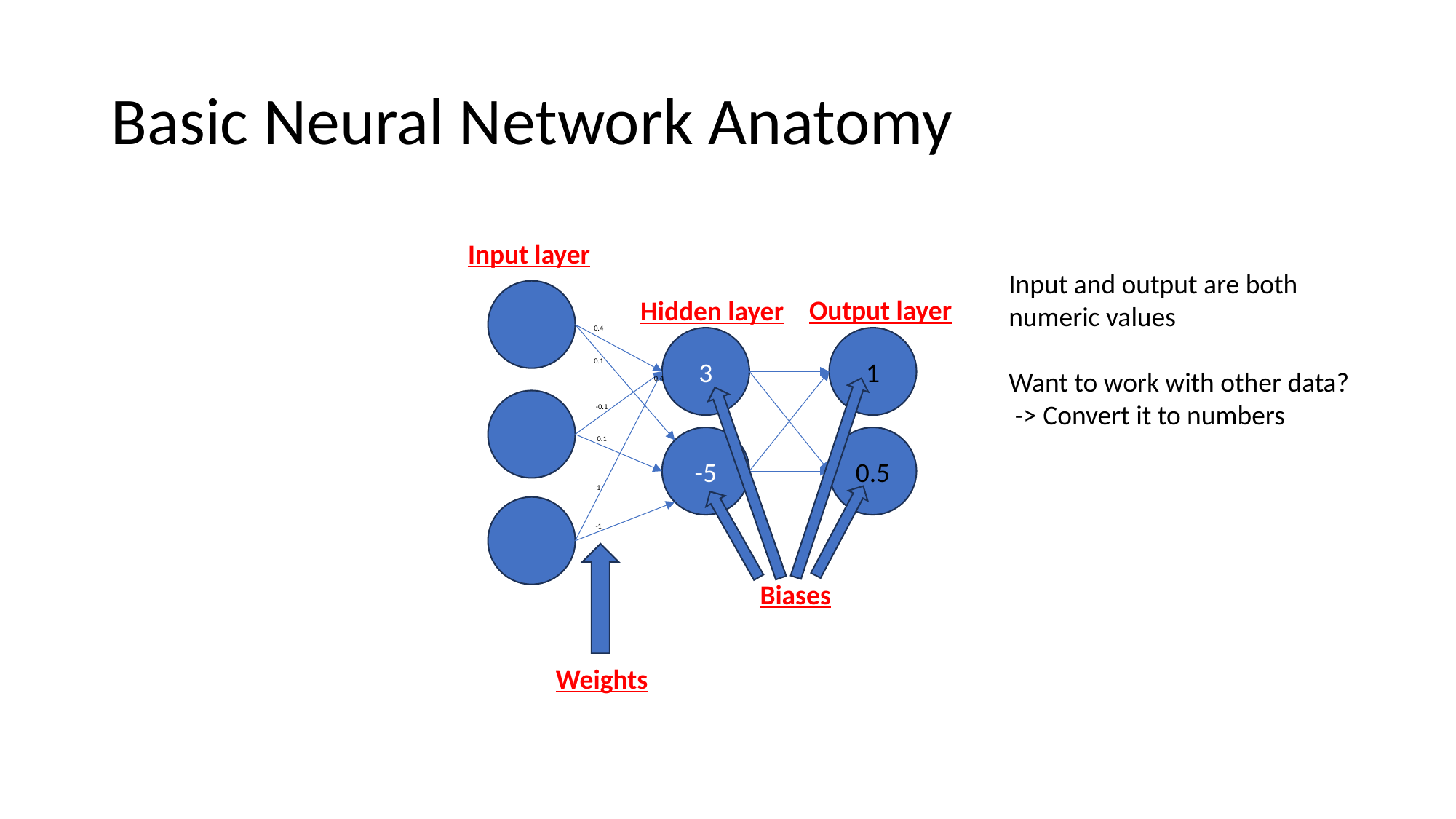

# Basic Neural Network Anatomy
Input layer

Output layer
Hidden layer
3
1

-5
0.5

Biases
Weights
Input and output are both numeric values

Want to work with other data?
 -> Convert it to numbers
0.4
0.1
0.4
-0.1
0.1
1
-1